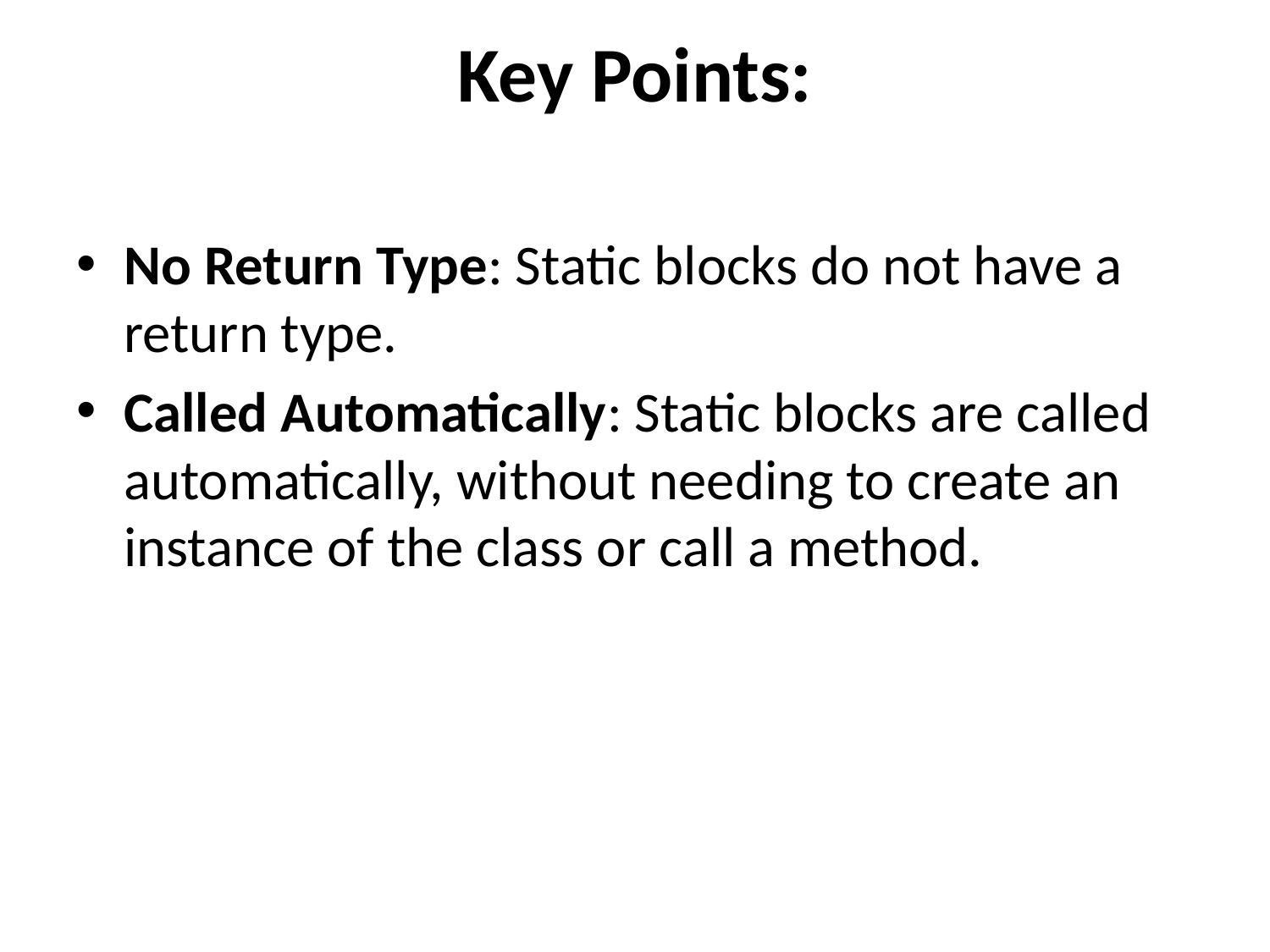

# Key Points:
No Return Type: Static blocks do not have a return type.
Called Automatically: Static blocks are called automatically, without needing to create an instance of the class or call a method.